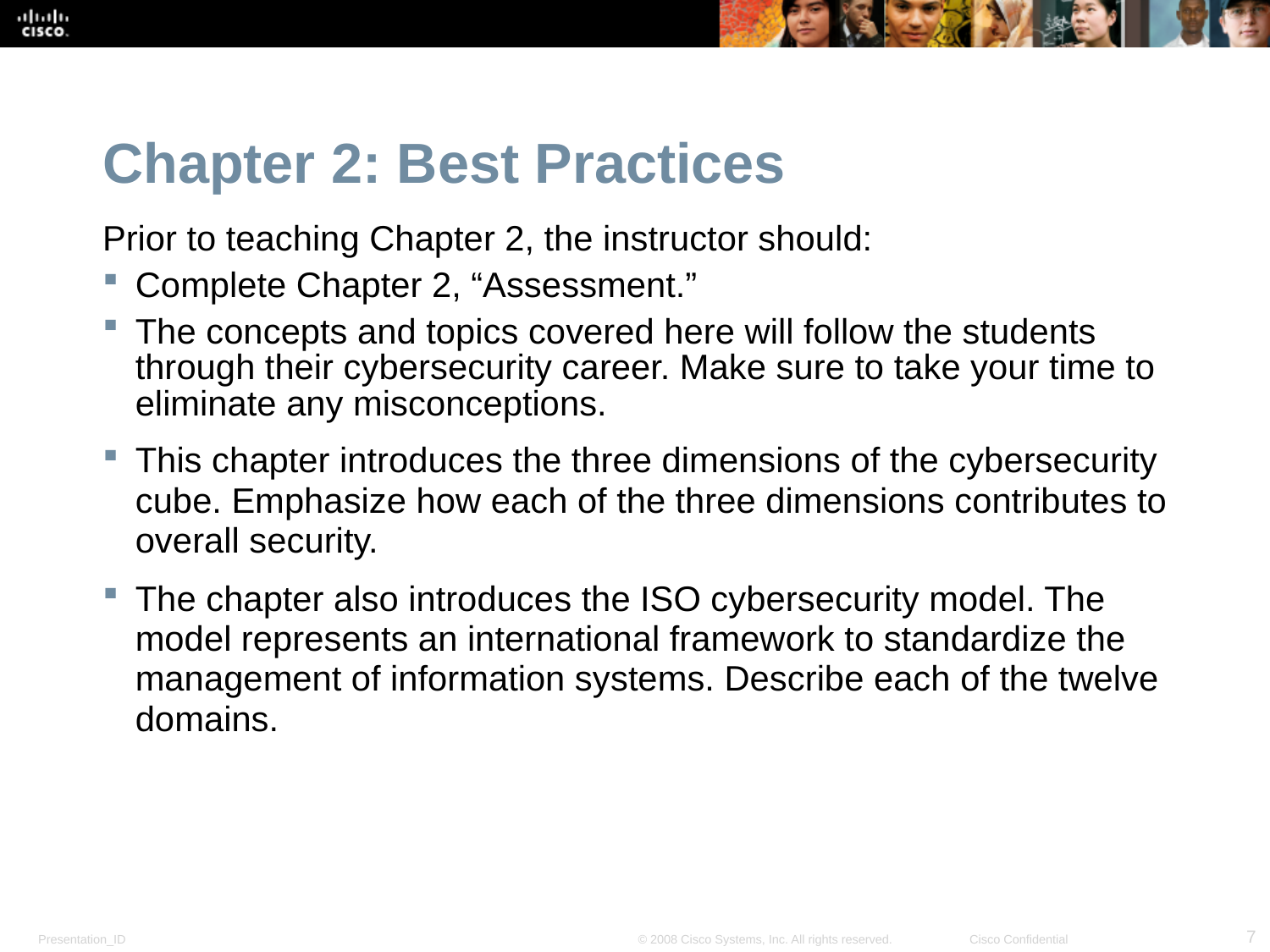

Chapter 2: Best Practices
Prior to teaching Chapter 2, the instructor should:
Complete Chapter 2, “Assessment.”
The concepts and topics covered here will follow the students through their cybersecurity career. Make sure to take your time to eliminate any misconceptions.
This chapter introduces the three dimensions of the cybersecurity cube. Emphasize how each of the three dimensions contributes to overall security.
The chapter also introduces the ISO cybersecurity model. The model represents an international framework to standardize the management of information systems. Describe each of the twelve domains.